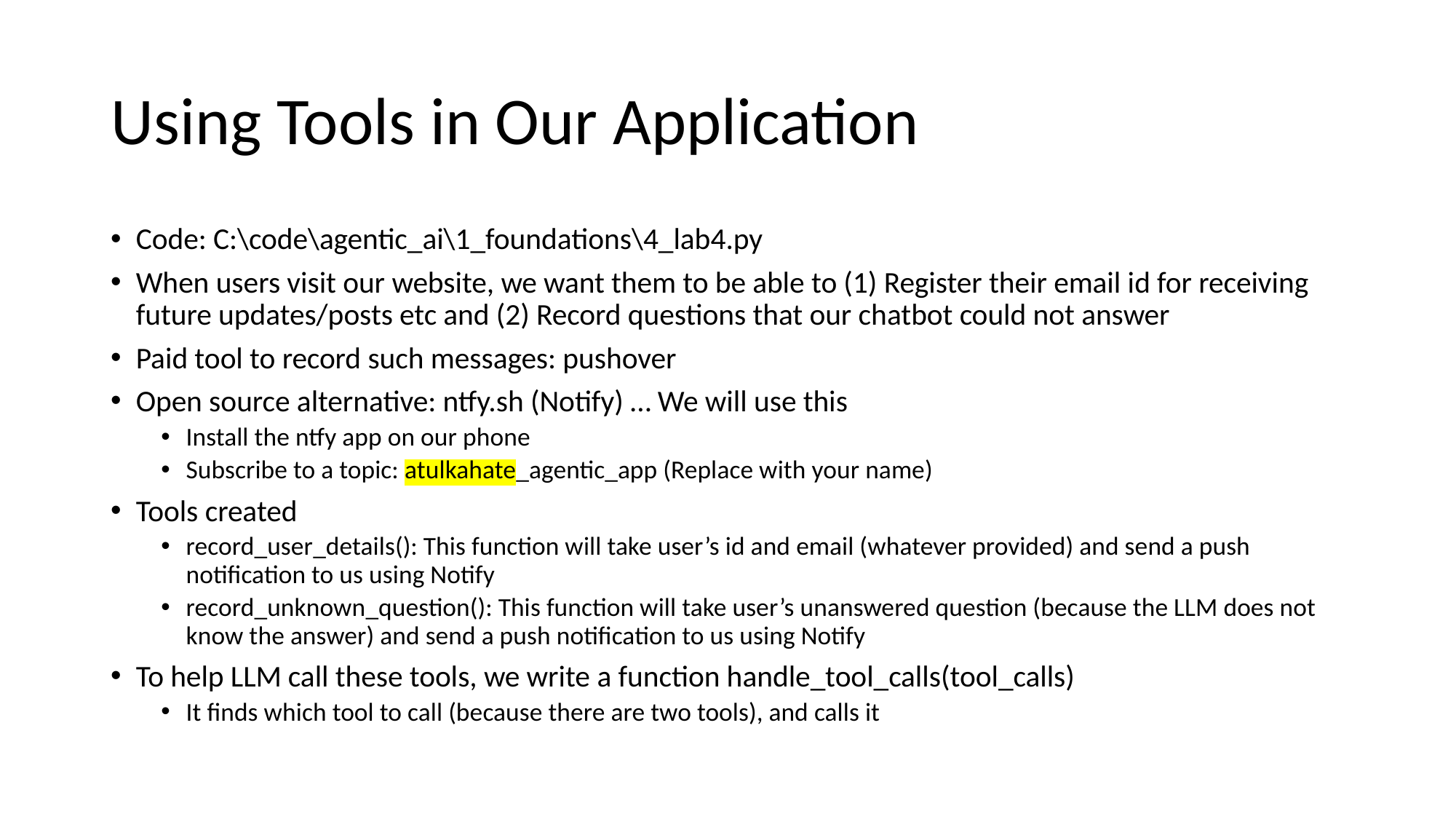

# Using Tools in Our Application
Code: C:\code\agentic_ai\1_foundations\4_lab4.py
When users visit our website, we want them to be able to (1) Register their email id for receiving future updates/posts etc and (2) Record questions that our chatbot could not answer
Paid tool to record such messages: pushover
Open source alternative: ntfy.sh (Notify) … We will use this
Install the ntfy app on our phone
Subscribe to a topic: atulkahate_agentic_app (Replace with your name)
Tools created
record_user_details(): This function will take user’s id and email (whatever provided) and send a push notification to us using Notify
record_unknown_question(): This function will take user’s unanswered question (because the LLM does not know the answer) and send a push notification to us using Notify
To help LLM call these tools, we write a function handle_tool_calls(tool_calls)
It finds which tool to call (because there are two tools), and calls it